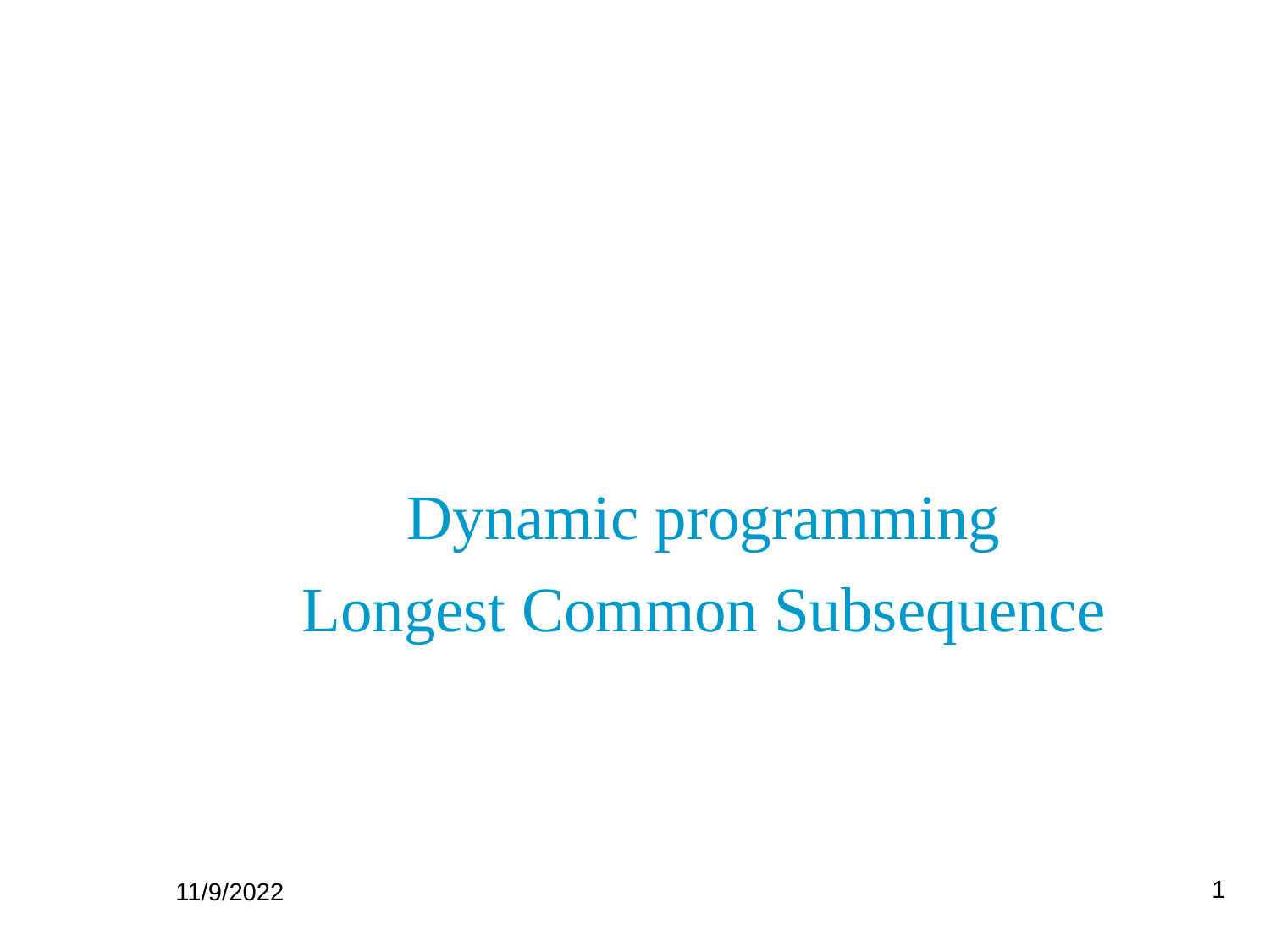

Dynamic programming
Longest Common Subsequence
1
11/9/2022